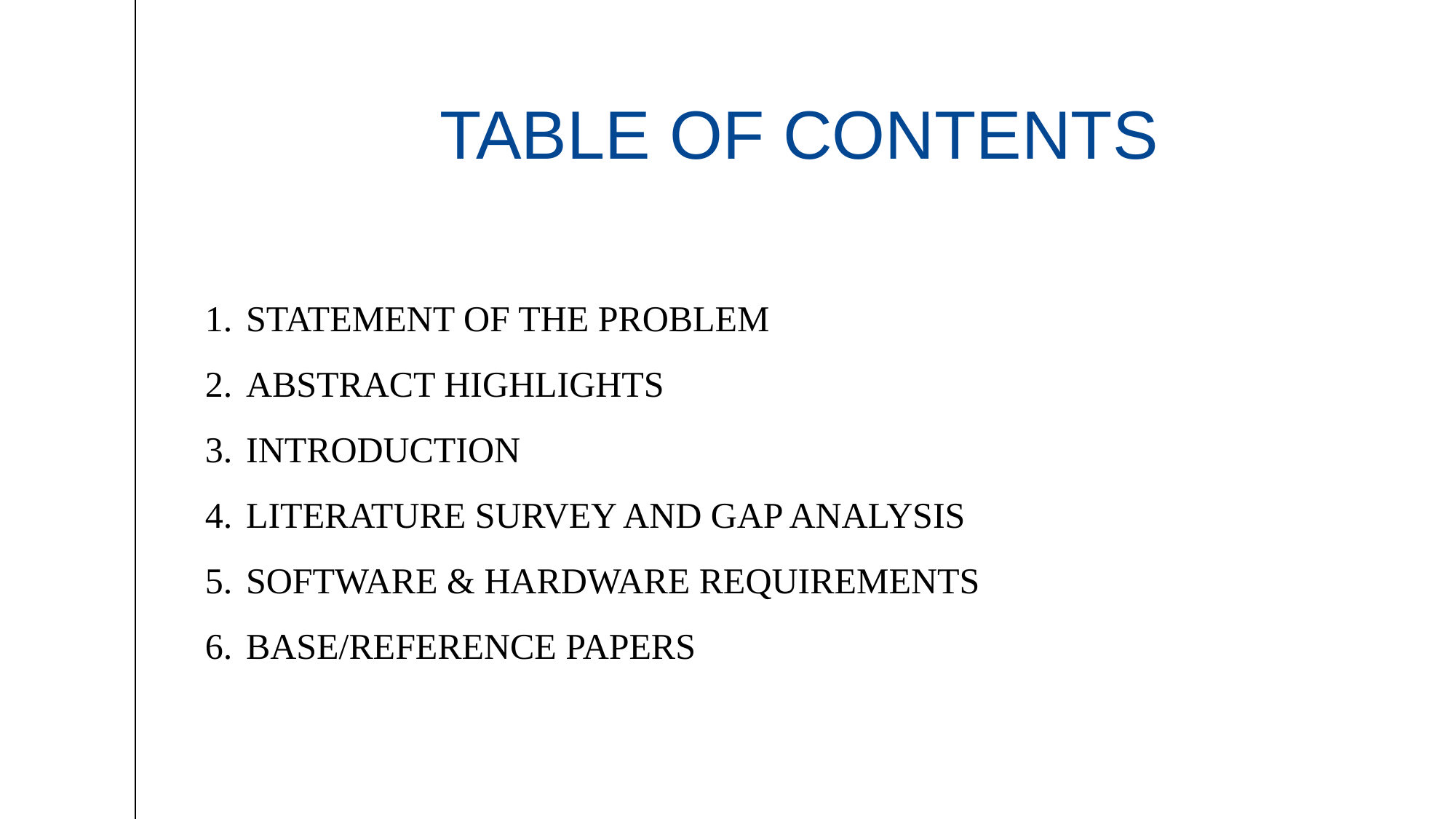

# Table of Contents
STATEMENT OF THE PROBLEM
ABSTRACT HIGHLIGHTS
INTRODUCTION
LITERATURE SURVEY AND GAP ANALYSIS
SOFTWARE & HARDWARE REQUIREMENTS
BASE/REFERENCE PAPERS